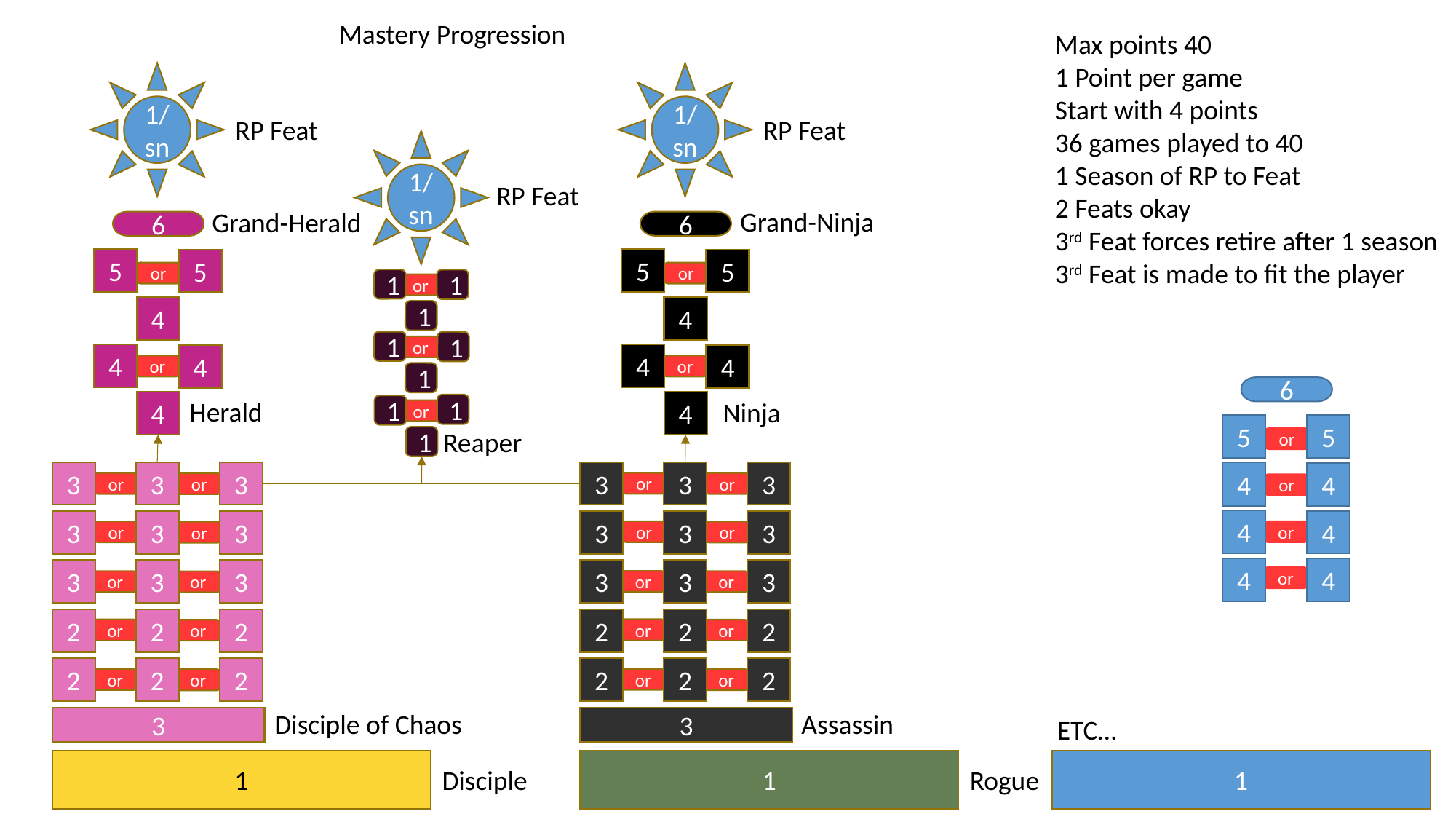

Mastery Progression
Max points 40
1 Point per game
Start with 4 points
36 games played to 40
1 Season of RP to Feat
2 Feats okay
3rd Feat forces retire after 1 season
3rd Feat is made to fit the player
1/ sn
1/ sn
RP Feat
RP Feat
1/ sn
RP Feat
Grand-Ninja
Grand-Herald
6
6
5
5
5
5
or
or
1
1
or
4
4
1
1
1
or
4
4
4
4
or
or
1
6
Herald
Ninja
4
4
1
1
or
5
5
Reaper
1
or
3
3
3
3
3
3
4
4
or
or
or
or
or
4
4
3
3
3
3
3
3
or
or
or
or
or
4
4
3
3
3
3
3
3
or
or
or
or
or
2
2
2
2
2
2
or
or
or
or
2
2
2
2
2
2
or
or
or
or
Disciple of Chaos
Assassin
3
3
ETC…
1
1
1
Disciple
Rogue